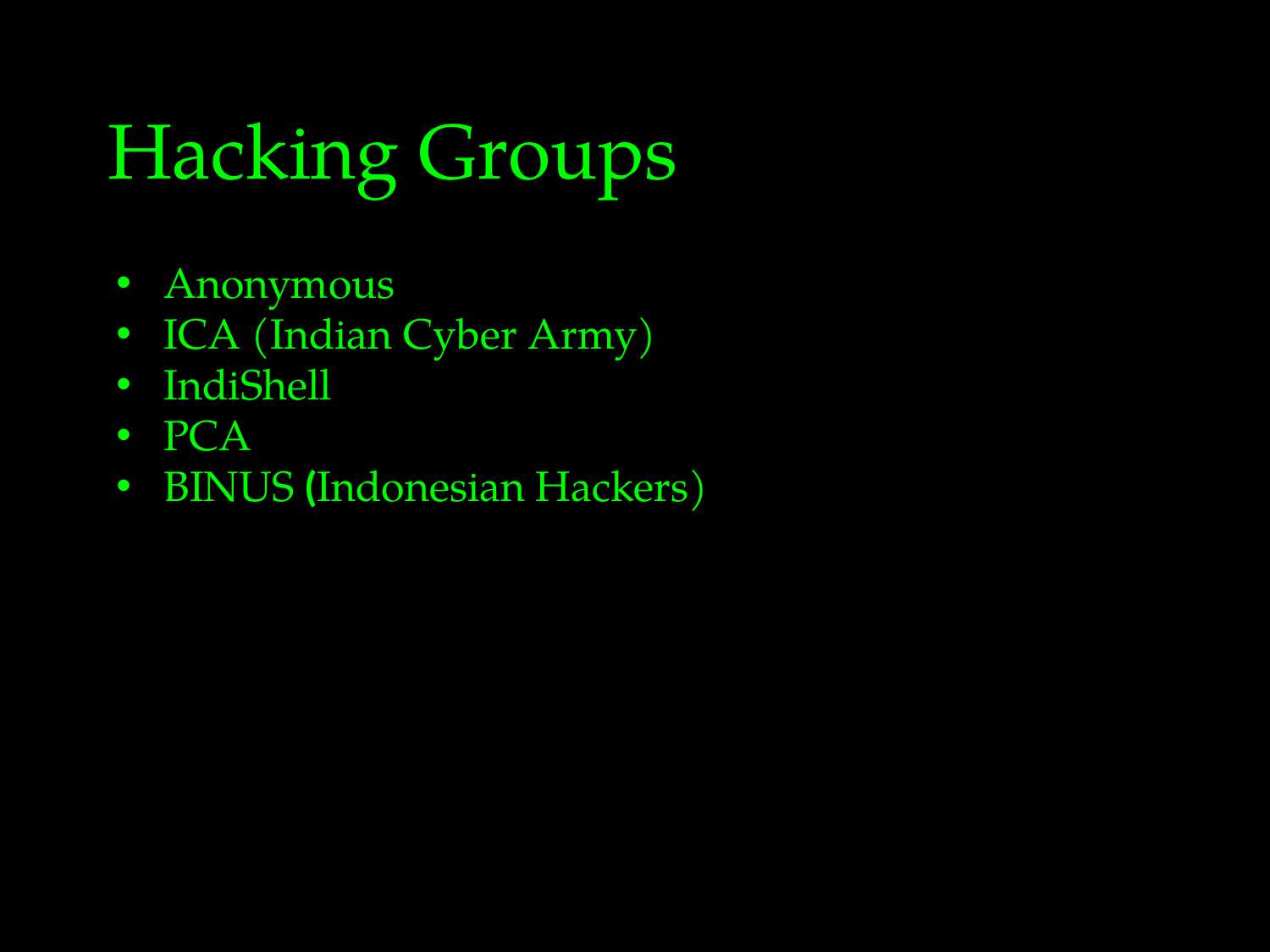

# Hacking Groups
Anonymous
ICA (Indian Cyber Army)
IndiShell
PCA
BINUS (Indonesian Hackers)